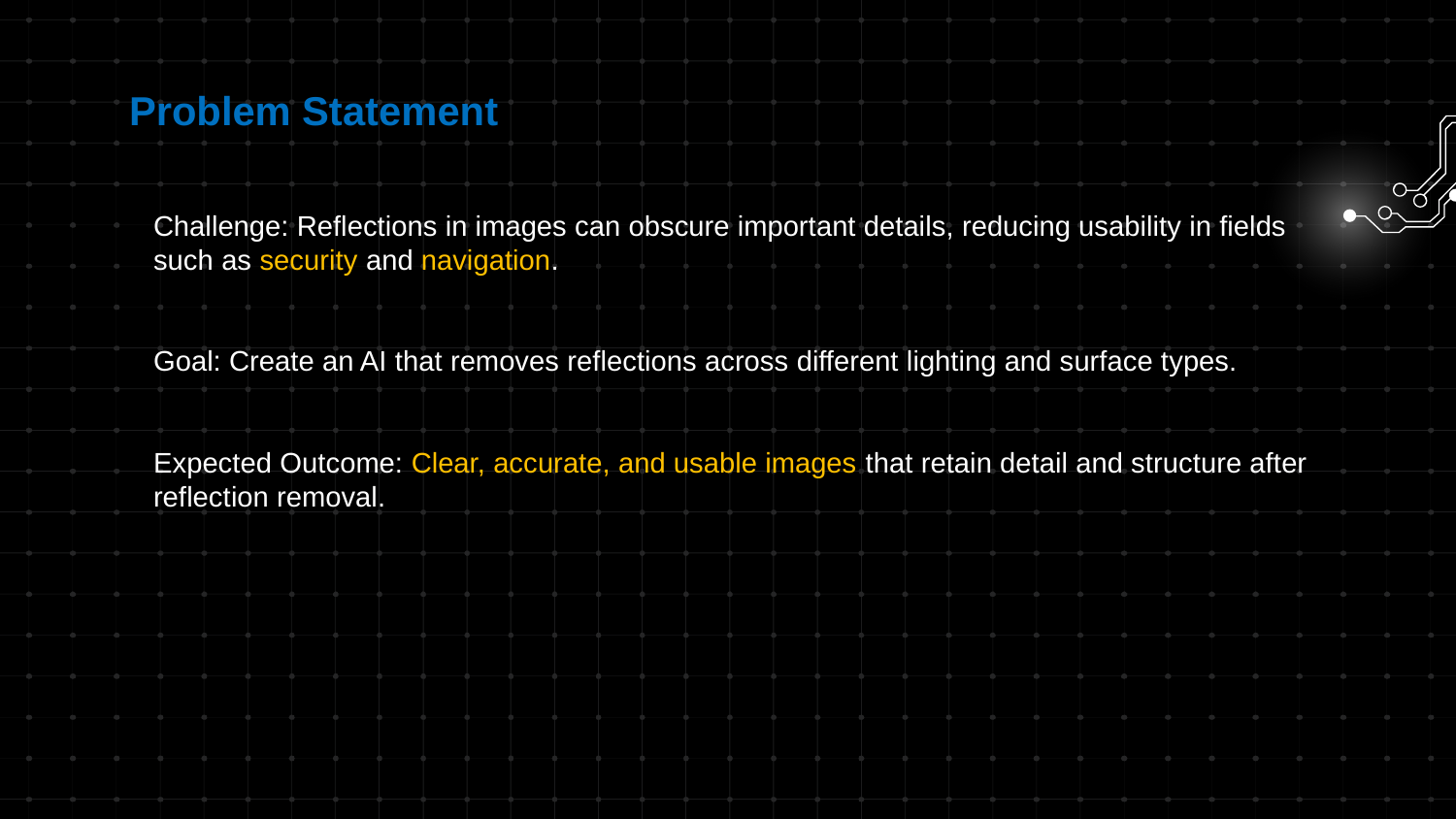

# Problem Statement
Challenge: Reflections in images can obscure important details, reducing usability in fields such as security and navigation.

Goal: Create an AI that removes reflections across different lighting and surface types.

Expected Outcome: Clear, accurate, and usable images that retain detail and structure after reflection removal.